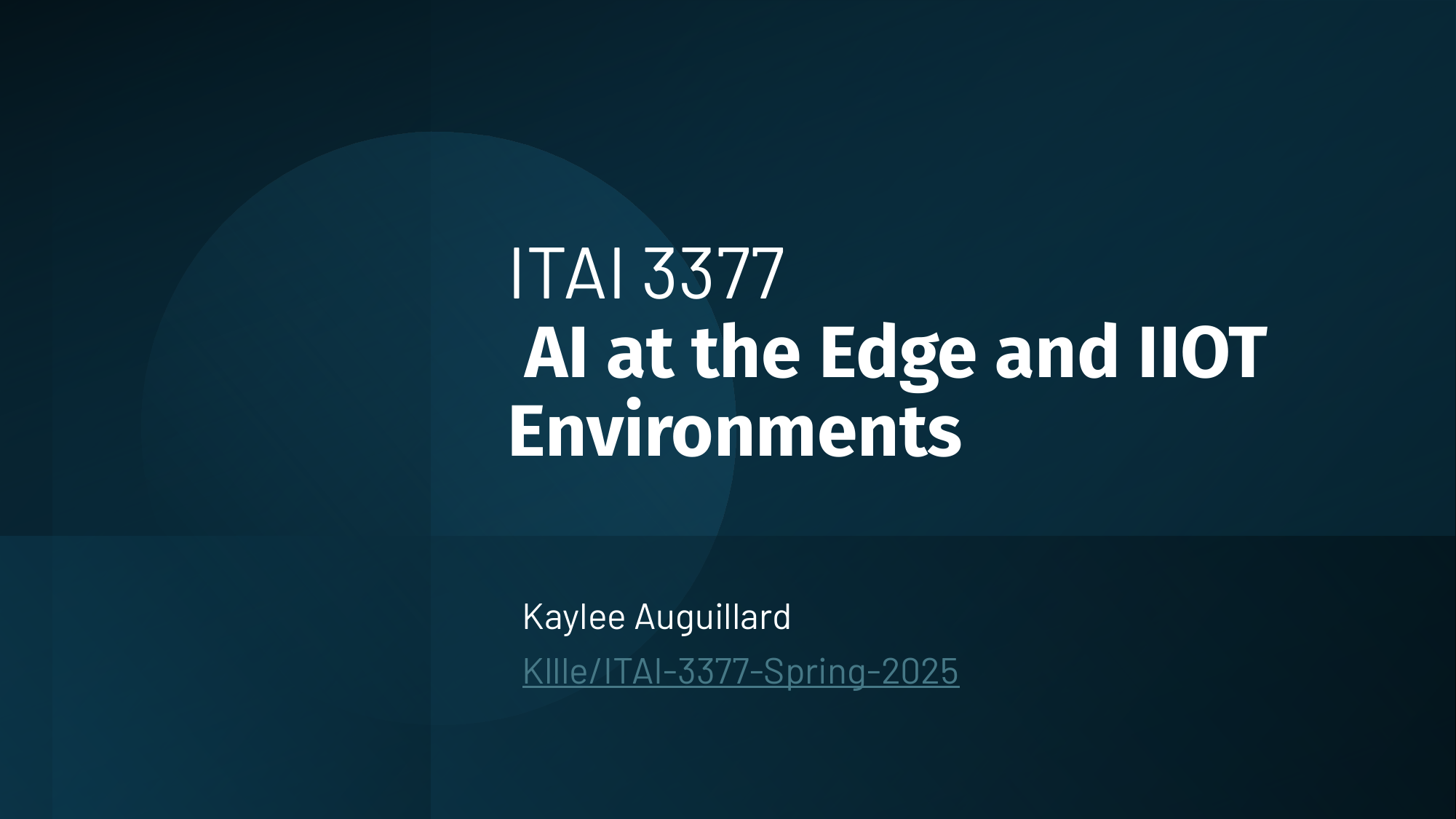

# ITAI 3377  AI at the Edge and IIOT Environments

Kaylee Auguillard
Kllle/ITAI-3377-Spring-2025